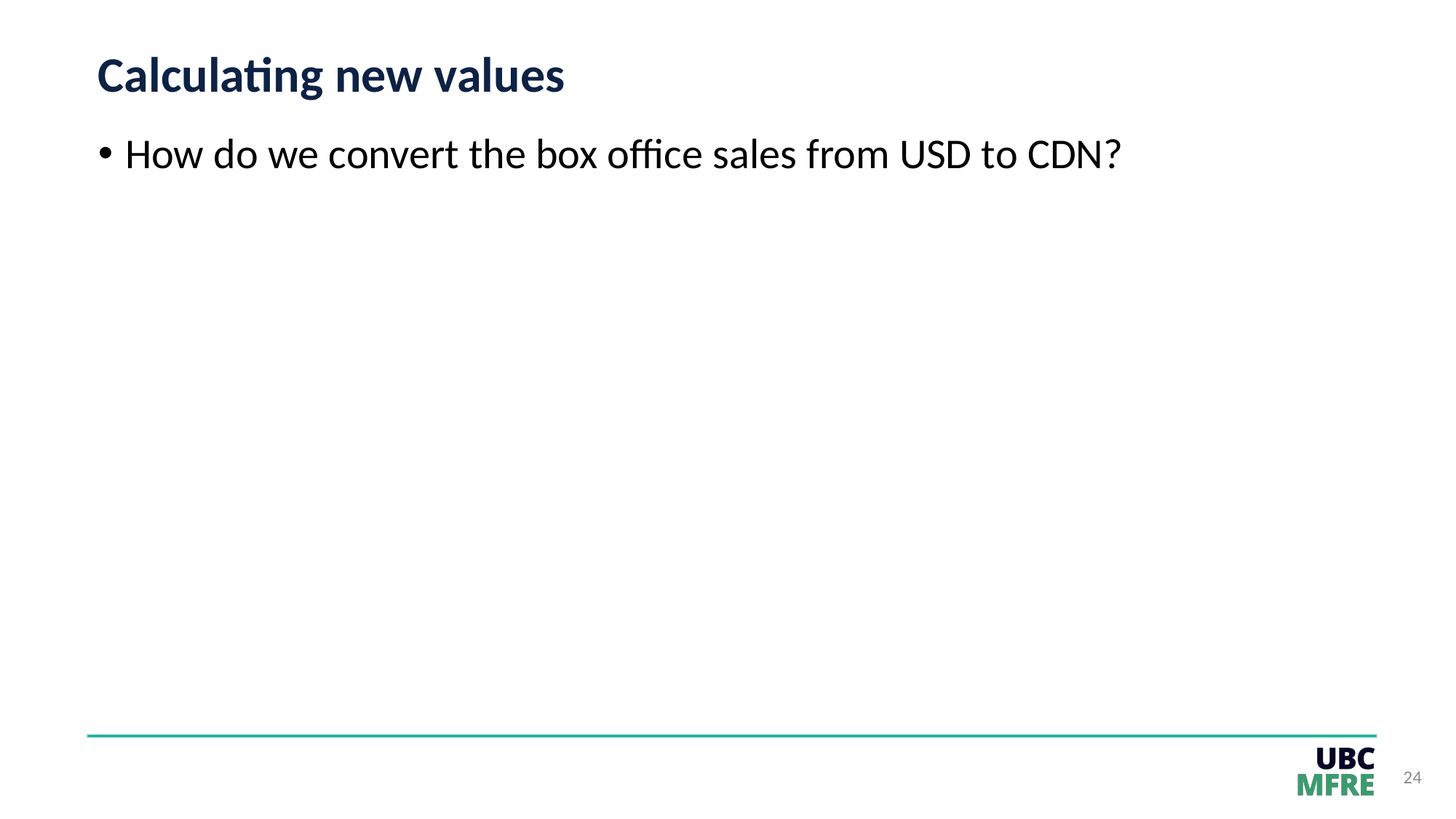

# Calculating new values
How do we convert the box office sales from USD to CDN?

24